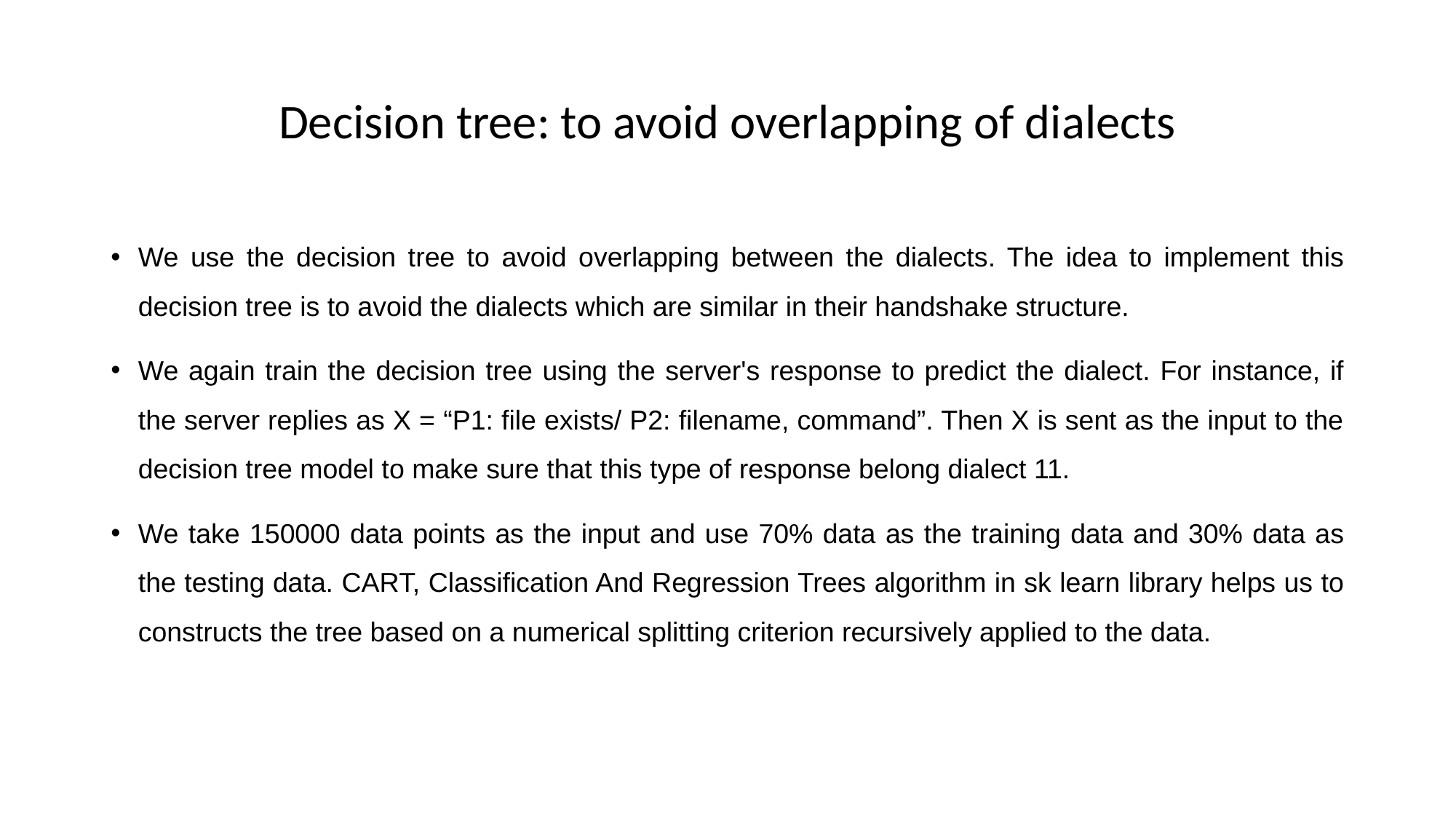

# Decision tree: to avoid overlapping of dialects
We use the decision tree to avoid overlapping between the dialects. The idea to implement this decision tree is to avoid the dialects which are similar in their handshake structure.
We again train the decision tree using the server's response to predict the dialect. For instance, if the server replies as X = “P1: file exists/ P2: filename, command”. Then X is sent as the input to the decision tree model to make sure that this type of response belong dialect 11.
We take 150000 data points as the input and use 70% data as the training data and 30% data as the testing data. CART, Classification And Regression Trees algorithm in sk learn library helps us to constructs the tree based on a numerical splitting criterion recursively applied to the data.